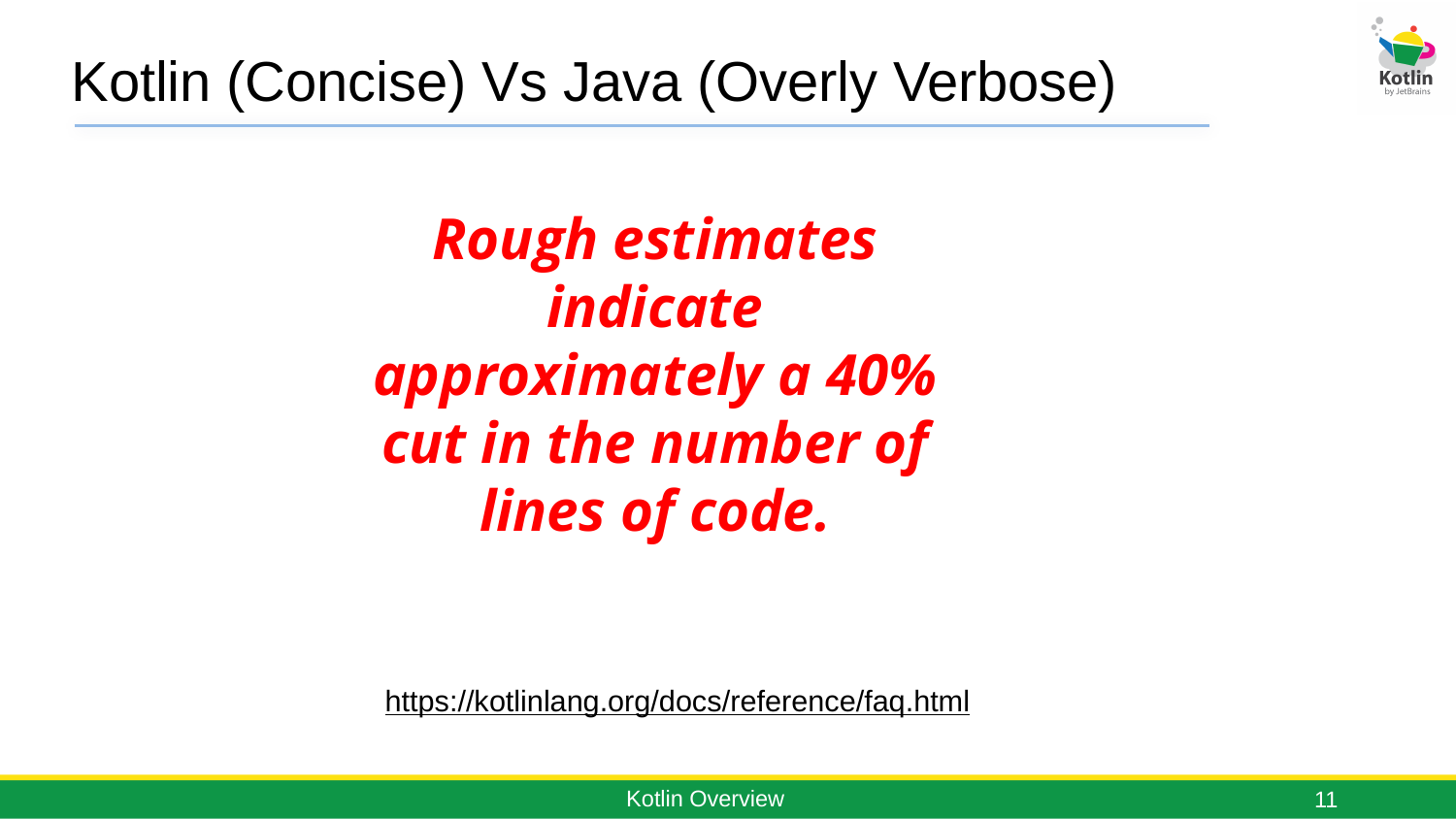

# Kotlin (Concise) Vs Java (Overly Verbose)
Rough estimates indicate approximately a 40% cut in the number of lines of code.
https://kotlinlang.org/docs/reference/faq.html
11
Kotlin Overview